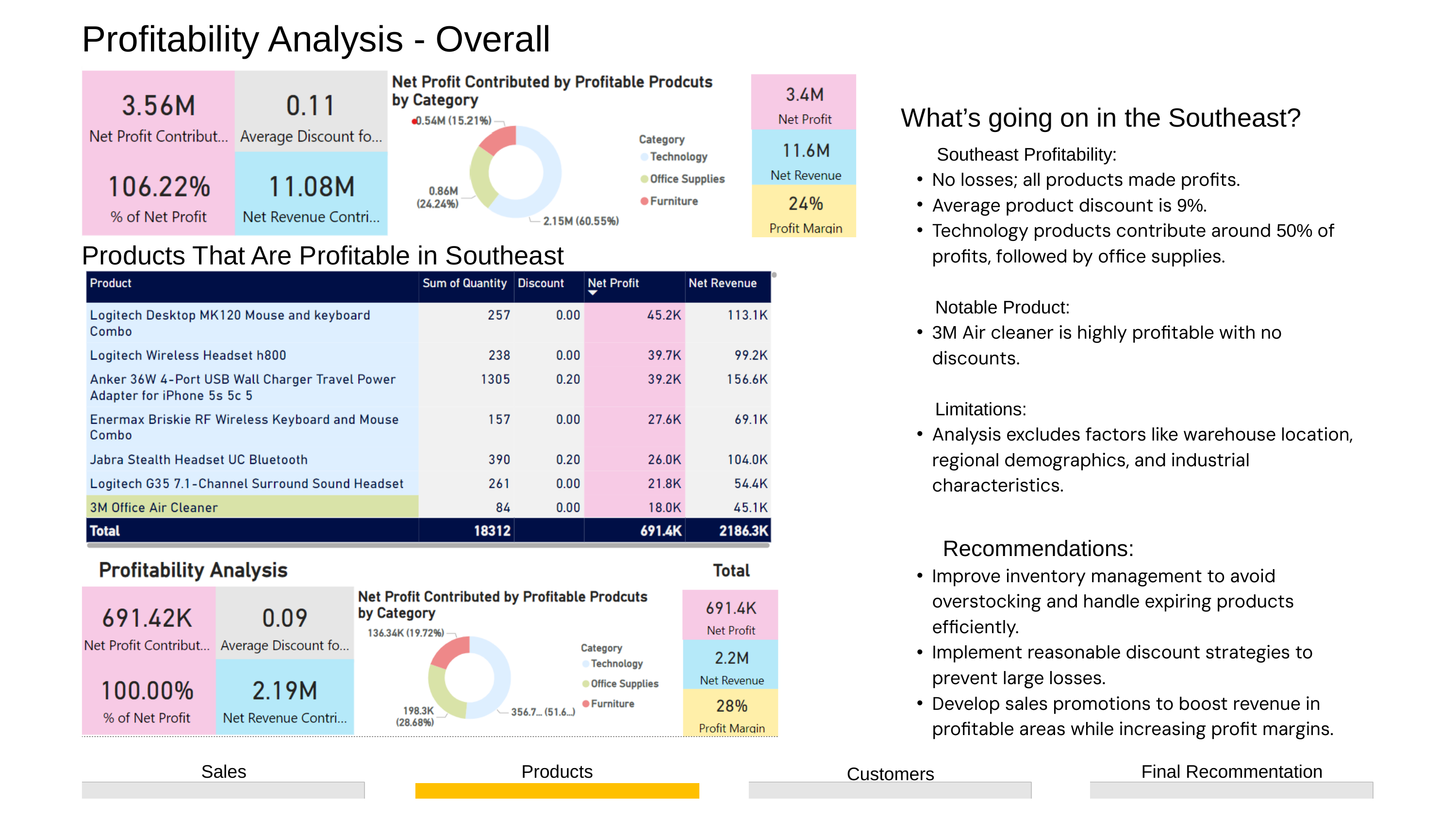

Profitability Analysis - Overall

What’s going on in the Southeast?
       Southeast Profitability:
No losses; all products made profits.
Average product discount is 9%.
Technology products contribute around 50% of profits, followed by office supplies.

       Notable Product:
3M Air cleaner is highly profitable with no discounts.

       Limitations:
Analysis excludes factors like warehouse location, regional demographics, and industrial characteristics.

       Recommendations:
Improve inventory management to avoid overstocking and handle expiring products efficiently.
Implement reasonable discount strategies to prevent large losses.
Develop sales promotions to boost revenue in profitable areas while increasing profit margins.

Products That Are Profitable in Southeast

Sales
Products
Final Recommentation
Customers